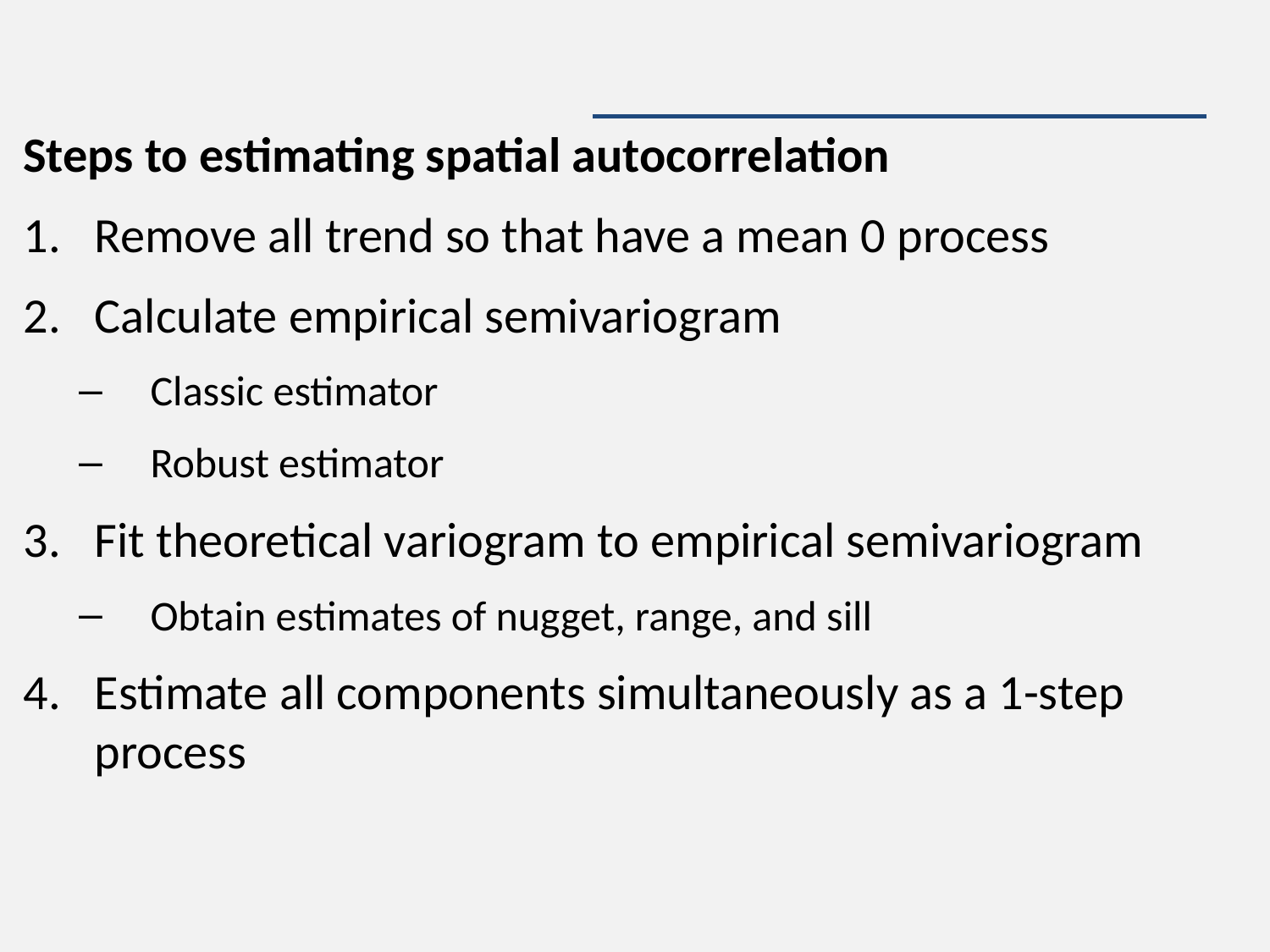

#
Steps to estimating spatial autocorrelation
Remove all trend so that have a mean 0 process
Calculate empirical semivariogram
Classic estimator
Robust estimator
Fit theoretical variogram to empirical semivariogram
Obtain estimates of nugget, range, and sill
Estimate all components simultaneously as a 1-step process